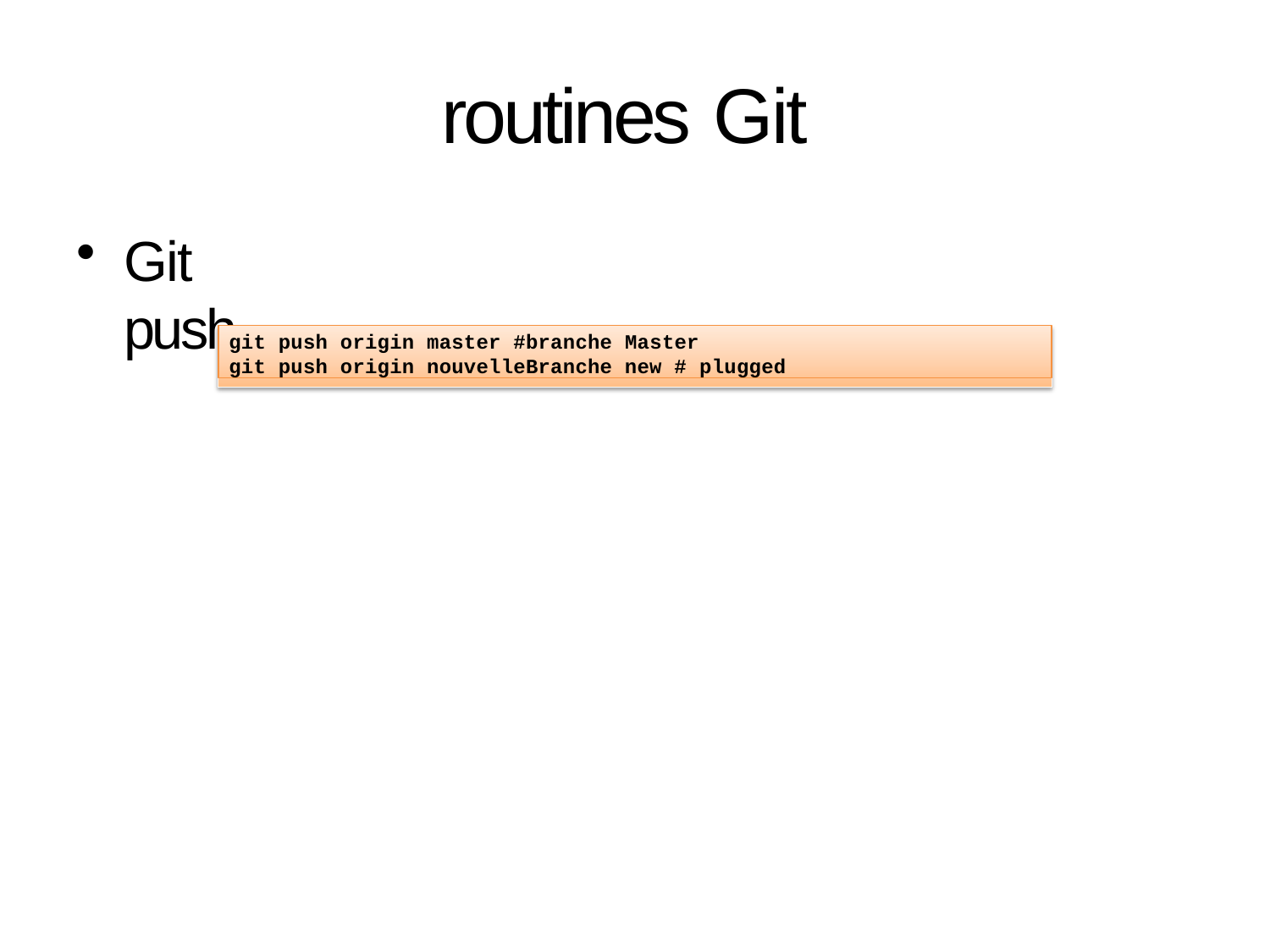

# routines Git
Git push

git push origin master #branche Master
git push origin nouvelleBranche new # plugged